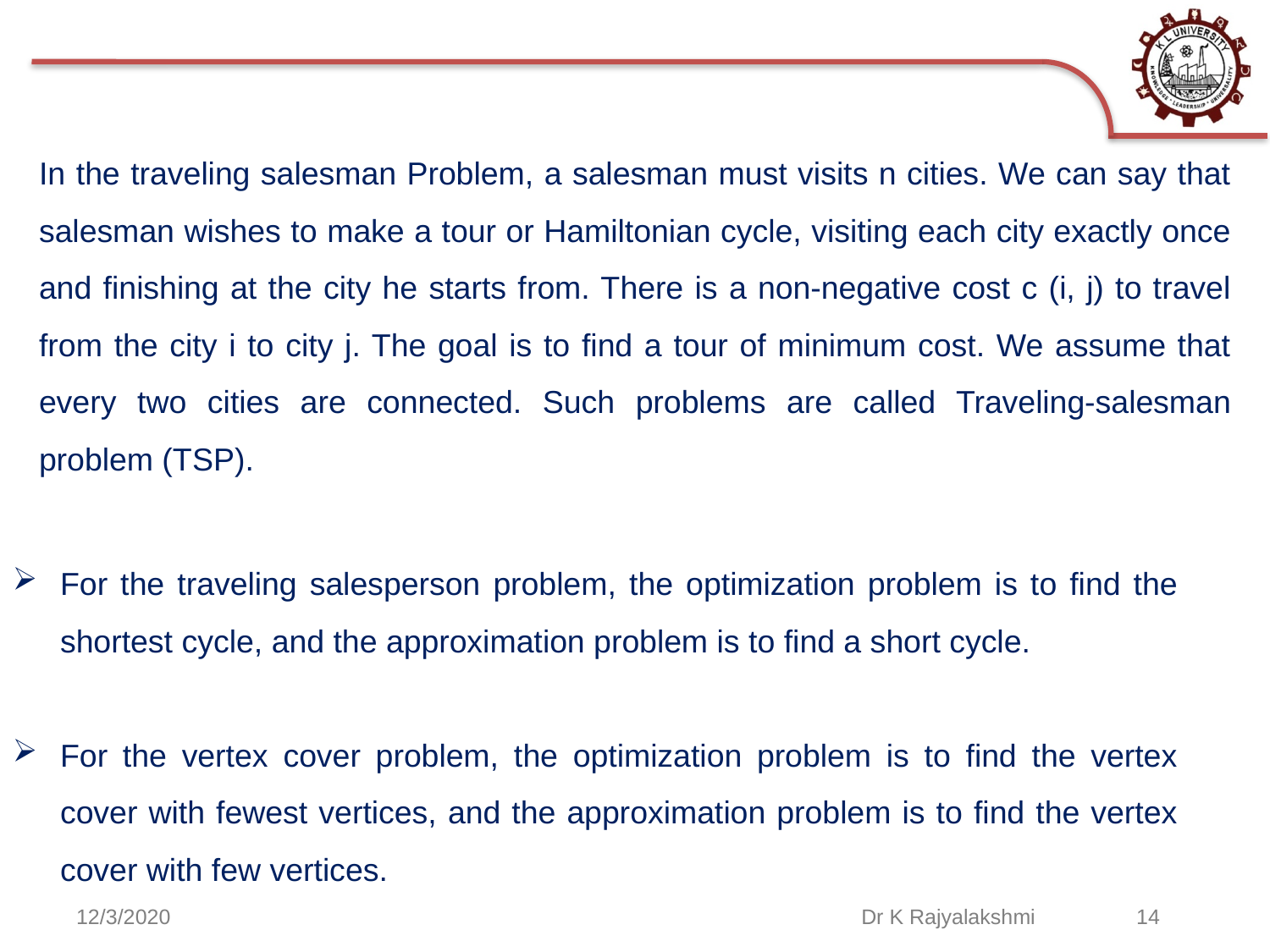

In the traveling salesman Problem, a salesman must visits n cities. We can say that salesman wishes to make a tour or Hamiltonian cycle, visiting each city exactly once and finishing at the city he starts from. There is a non-negative cost c (i, j) to travel from the city i to city j. The goal is to find a tour of minimum cost. We assume that every two cities are connected. Such problems are called Traveling-salesman problem (TSP).
For the traveling salesperson problem, the optimization problem is to find the shortest cycle, and the approximation problem is to find a short cycle.

For the vertex cover problem, the optimization problem is to find the vertex cover with fewest vertices, and the approximation problem is to find the vertex cover with few vertices.
12/3/2020
Dr K Rajyalakshmi                 14